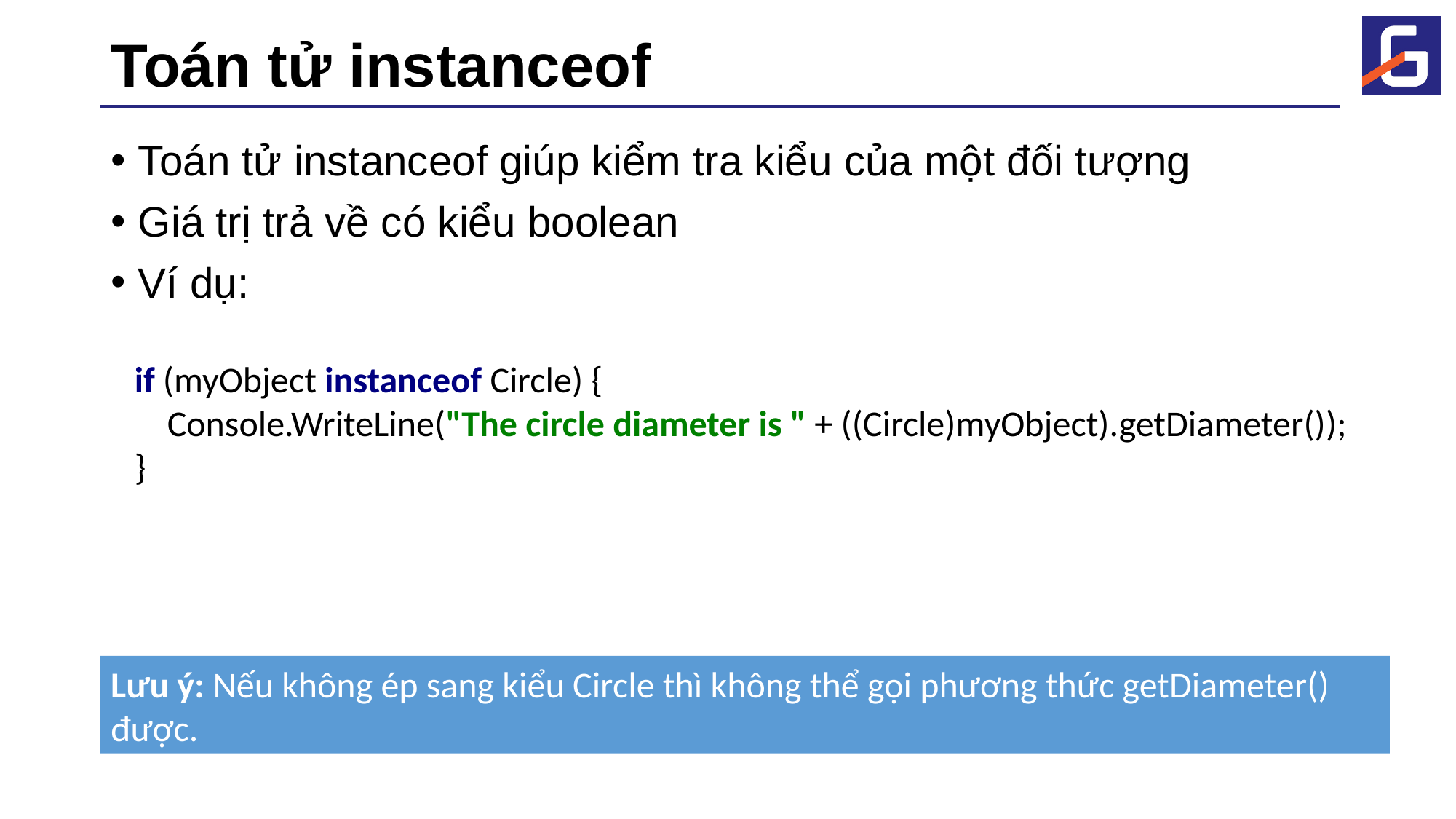

# Toán tử instanceof
Toán tử instanceof giúp kiểm tra kiểu của một đối tượng
Giá trị trả về có kiểu boolean
Ví dụ:
if (myObject instanceof Circle) {
    Console.WriteLine("The circle diameter is " + ((Circle)myObject).getDiameter());
}
Lưu ý: Nếu không ép sang kiểu Circle thì không thể gọi phương thức getDiameter() được.